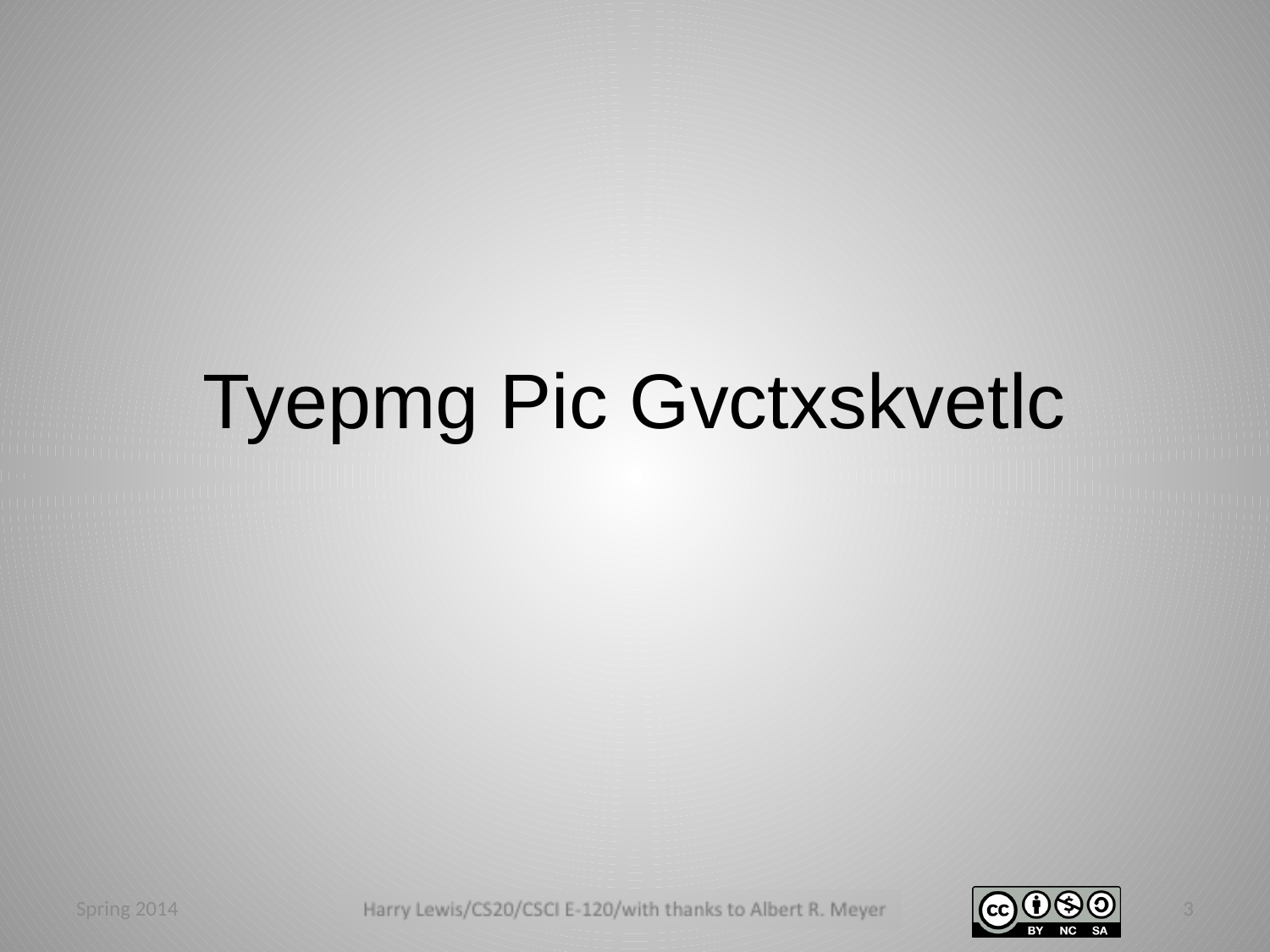

# Tyepmg Pic Gvctxskvetlc

Spring 2014
3